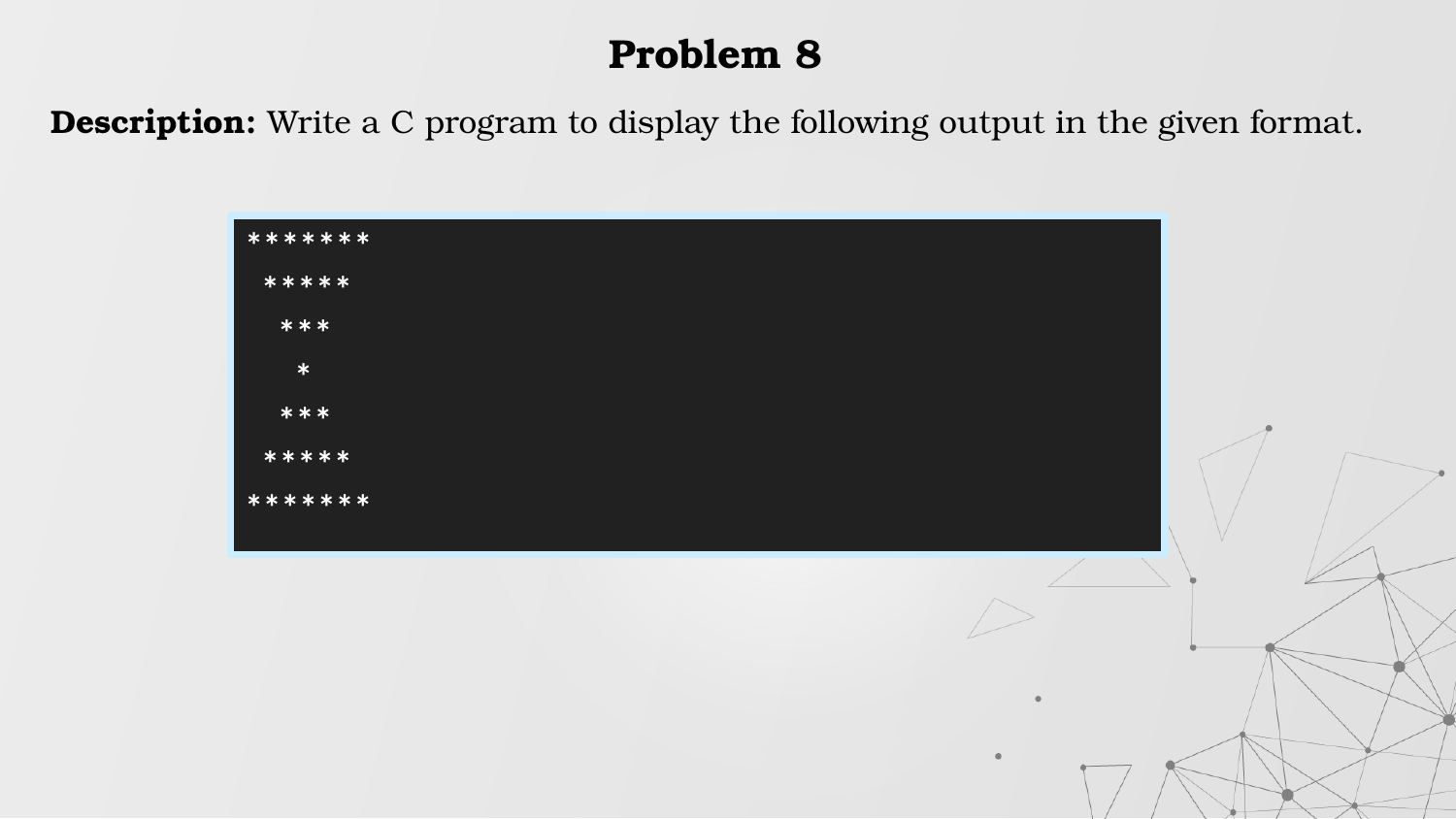

Problem 8
Description: Write a C program to display the following output in the given format.
*******
  *****
    ***
      *
    ***
  *****
*******